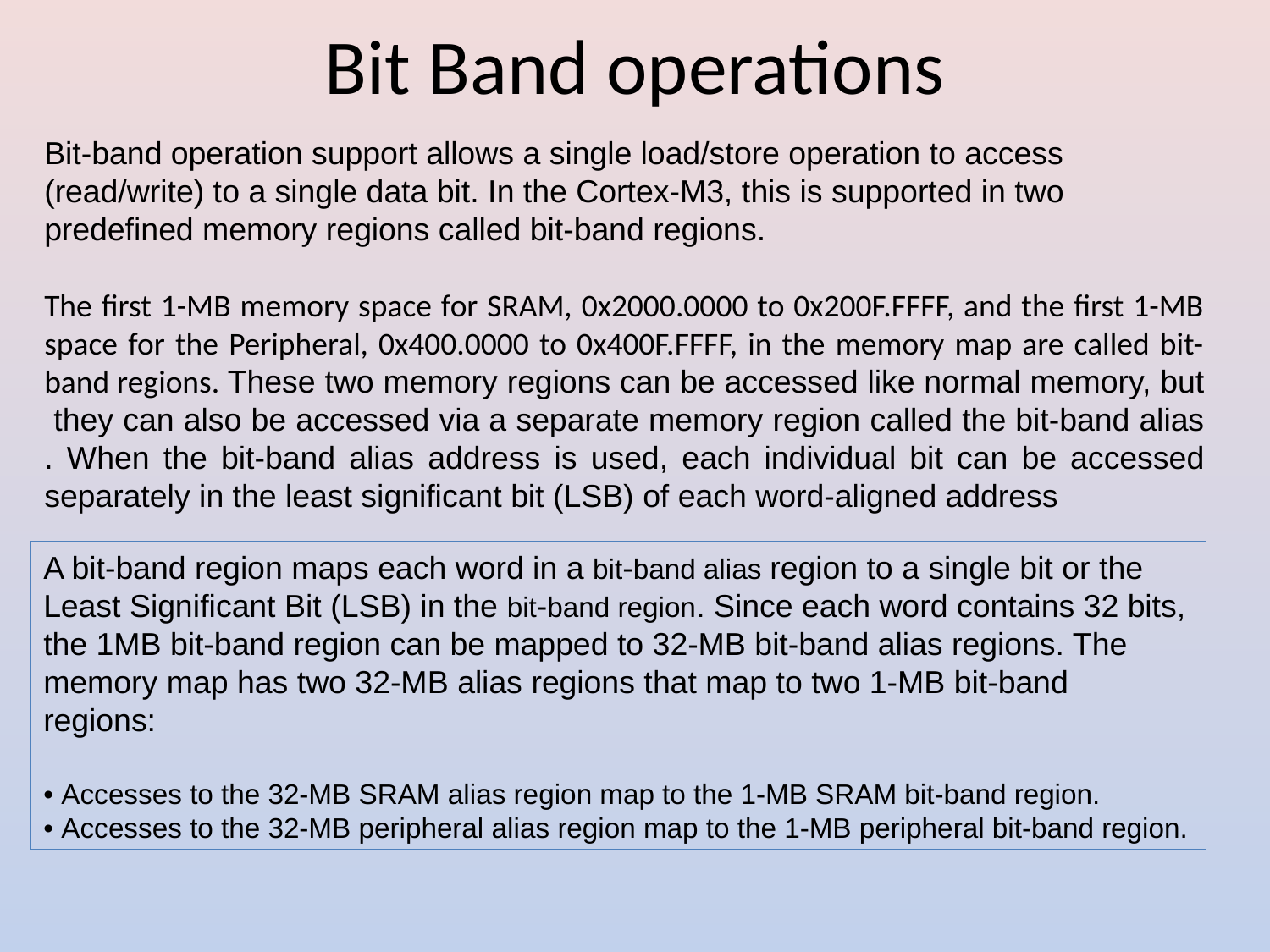

# Bit Band operations
Bit-band operation support allows a single load/store operation to access (read/write) to a single data bit. In the Cortex-M3, this is supported in two predefined memory regions called bit-band regions.

The first 1-MB memory space for SRAM, 0x2000.0000 to 0x200F.FFFF, and the first 1-MB space for the Peripheral, 0x400.0000 to 0x400F.FFFF, in the memory map are called bit-band regions. These two memory regions can be accessed like normal memory, but  they can also be accessed via a separate memory region called the bit-band alias . When the bit-band alias address is used, each individual bit can be accessed separately in the least significant bit (LSB) of each word-aligned address
A bit-band region maps each word in a bit-band alias region to a single bit or the Least Significant Bit (LSB) in the bit-band region. Since each word contains 32 bits, the 1MB bit-band region can be mapped to 32-MB bit-band alias regions. The memory map has two 32-MB alias regions that map to two 1-MB bit-band  regions:

• Accesses to the 32-MB SRAM alias region map to the 1-MB SRAM bit-band region.
• Accesses to the 32-MB peripheral alias region map to the 1-MB peripheral bit-band region.